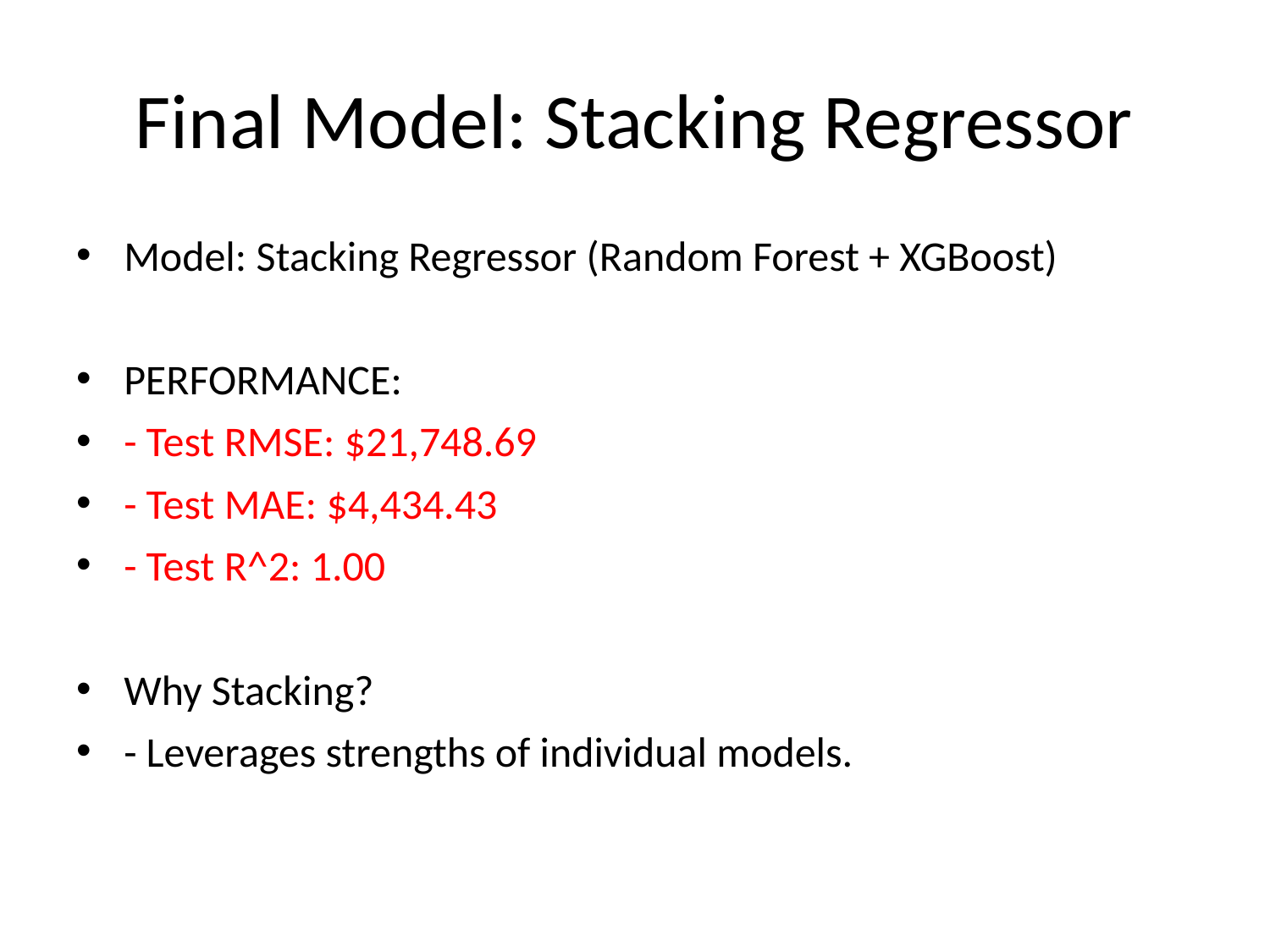

# Final Model: Stacking Regressor
Model: Stacking Regressor (Random Forest + XGBoost)

PERFORMANCE:
- Test RMSE: $21,748.69
- Test MAE: $4,434.43
- Test R^2: 1.00

Why Stacking?
- Leverages strengths of individual models.